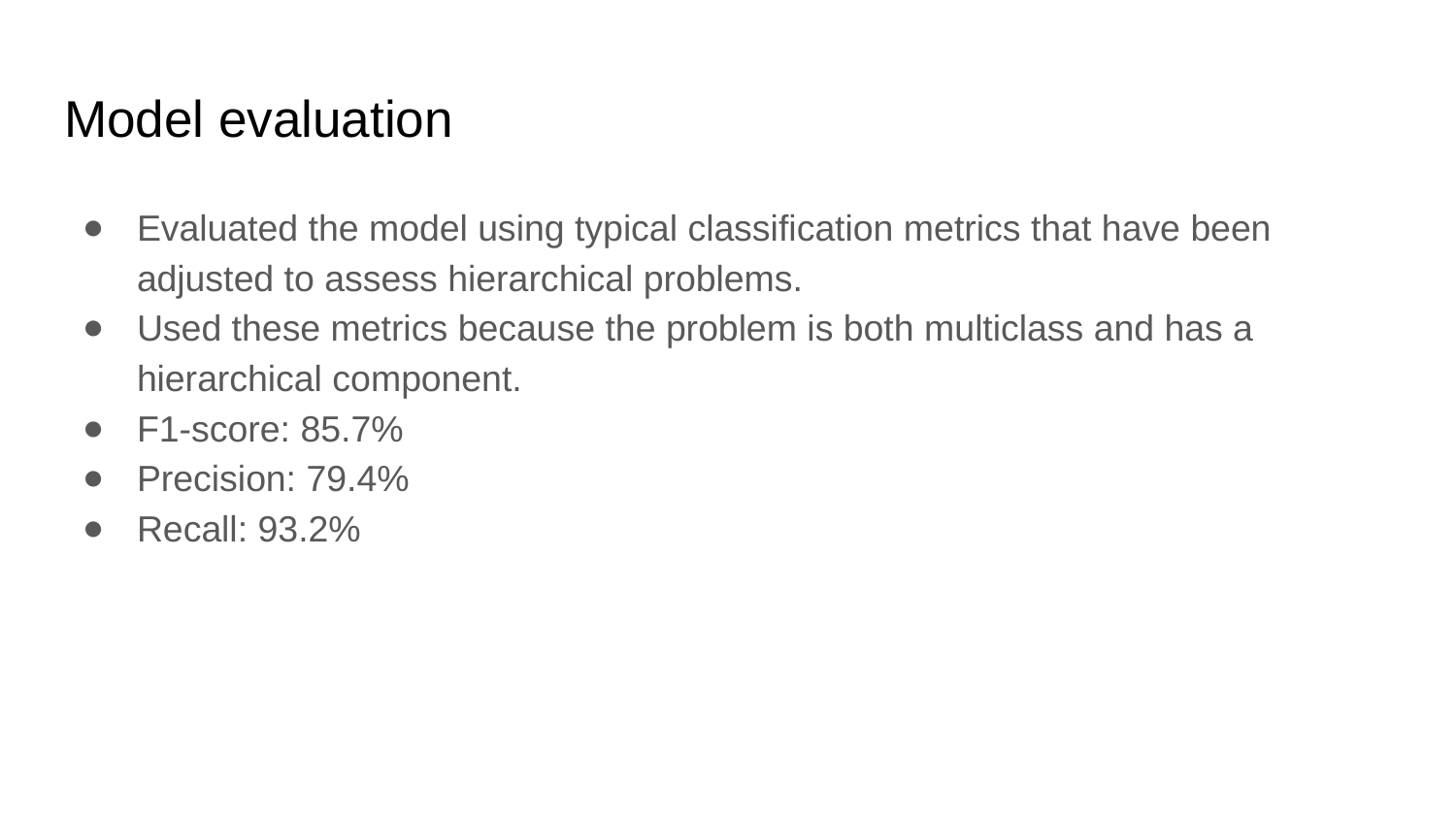

# Model evaluation
Evaluated the model using typical classification metrics that have been adjusted to assess hierarchical problems.
Used these metrics because the problem is both multiclass and has a hierarchical component.
F1-score: 85.7%
Precision: 79.4%
Recall: 93.2%